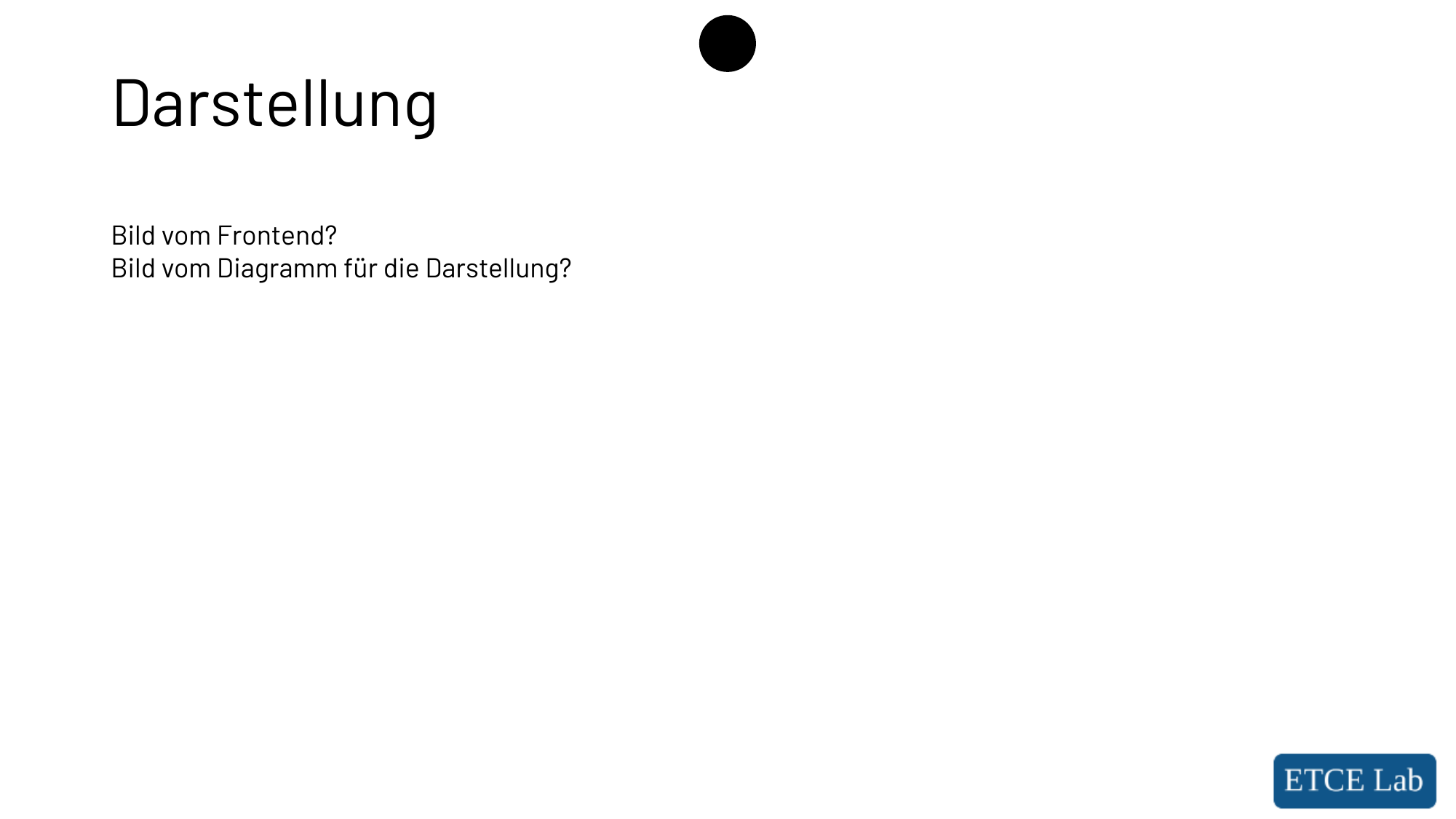

# Darstellung
Bild vom Frontend?
Bild vom Diagramm für die Darstellung?